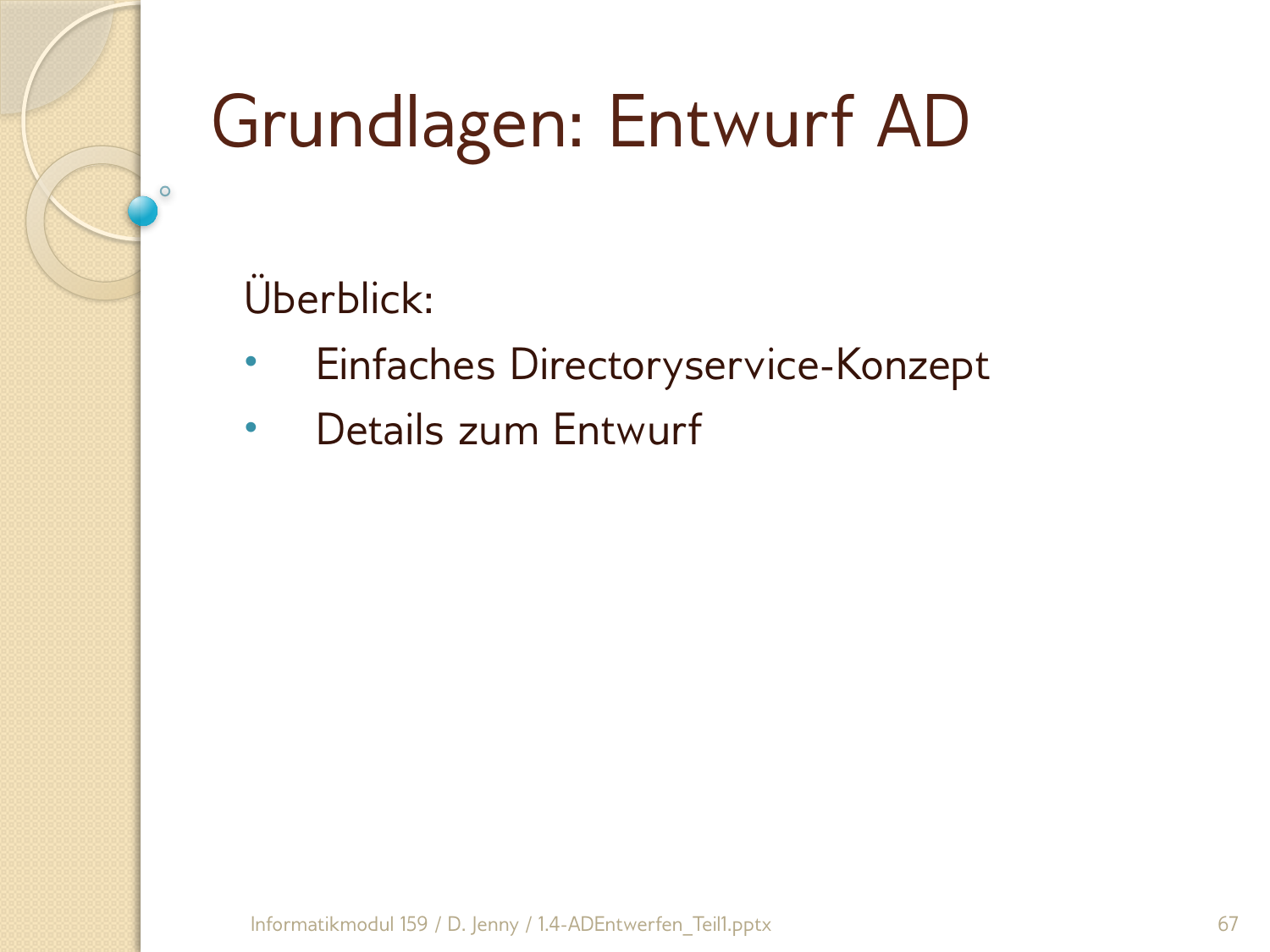

Grundlagen: Entwurf AD
Überblick:
Einfaches Directoryservice-Konzept
Details zum Entwurf

Informatikmodul 159 / D. Jenny / 1.4-ADEntwerfen_Teil1.pptx
67